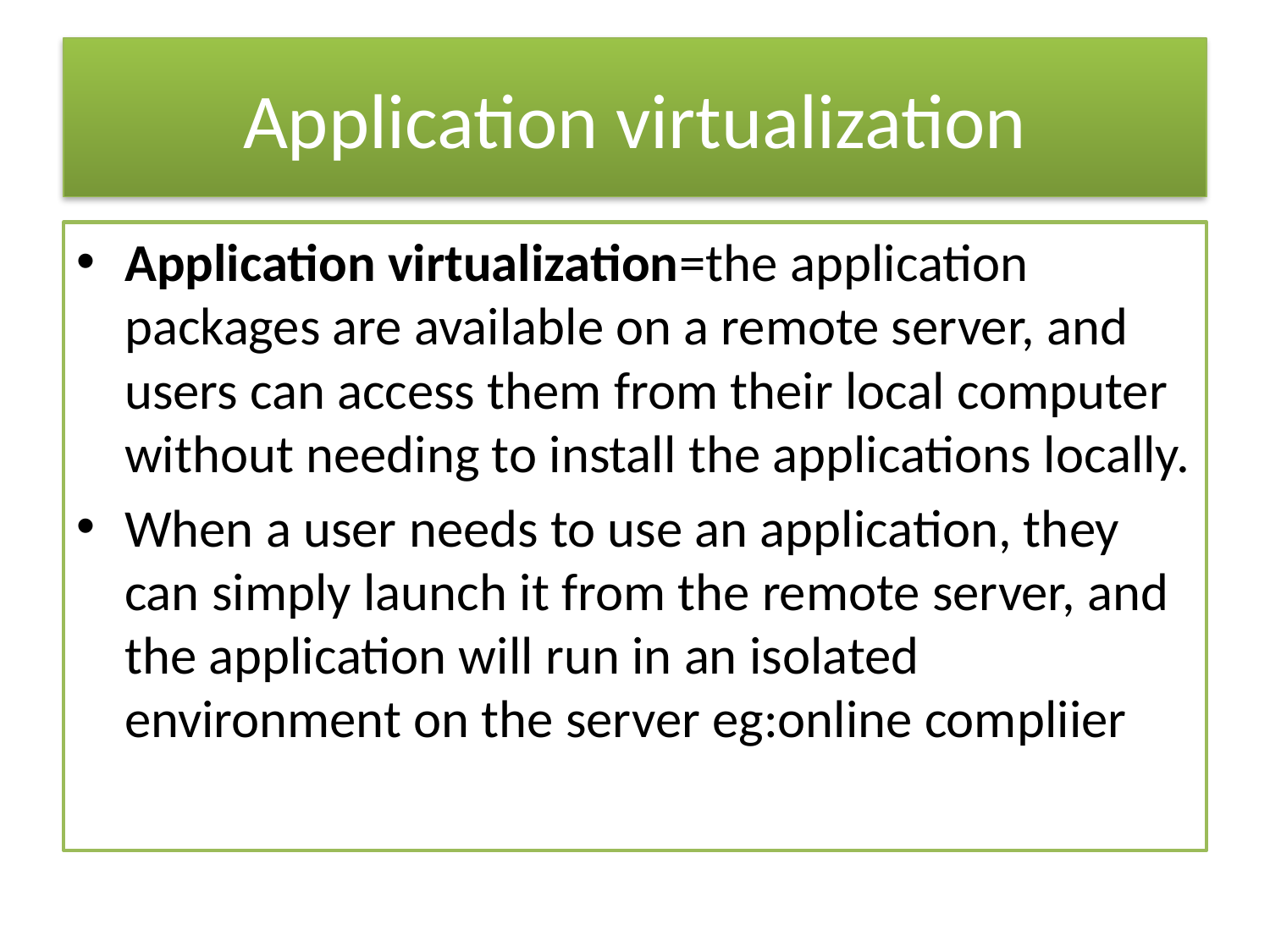

# Application virtualization
Application virtualization=the application packages are available on a remote server, and users can access them from their local computer without needing to install the applications locally.
When a user needs to use an application, they can simply launch it from the remote server, and the application will run in an isolated environment on the server eg:online compliier